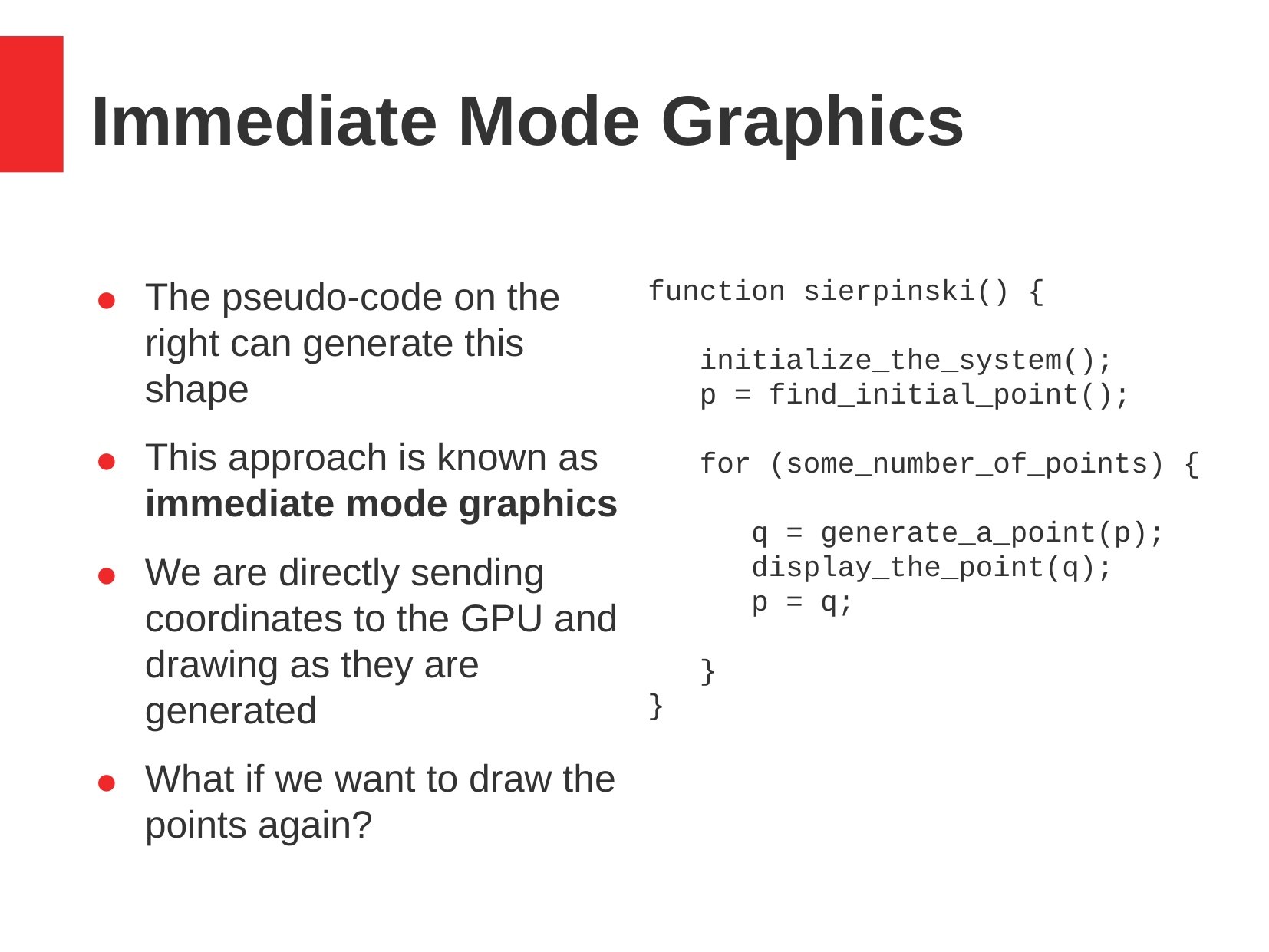

Immediate Mode Graphics
The pseudo-code on the right can generate this shape
This approach is known as immediate mode graphics
We are directly sending coordinates to the GPU and drawing as they are generated
What if we want to draw the points again?
function sierpinski() {

   initialize_the_system();
   p = find_initial_point();

   for (some_number_of_points) {

      q = generate_a_point(p);
      display_the_point(q);
      p = q;

   }
}